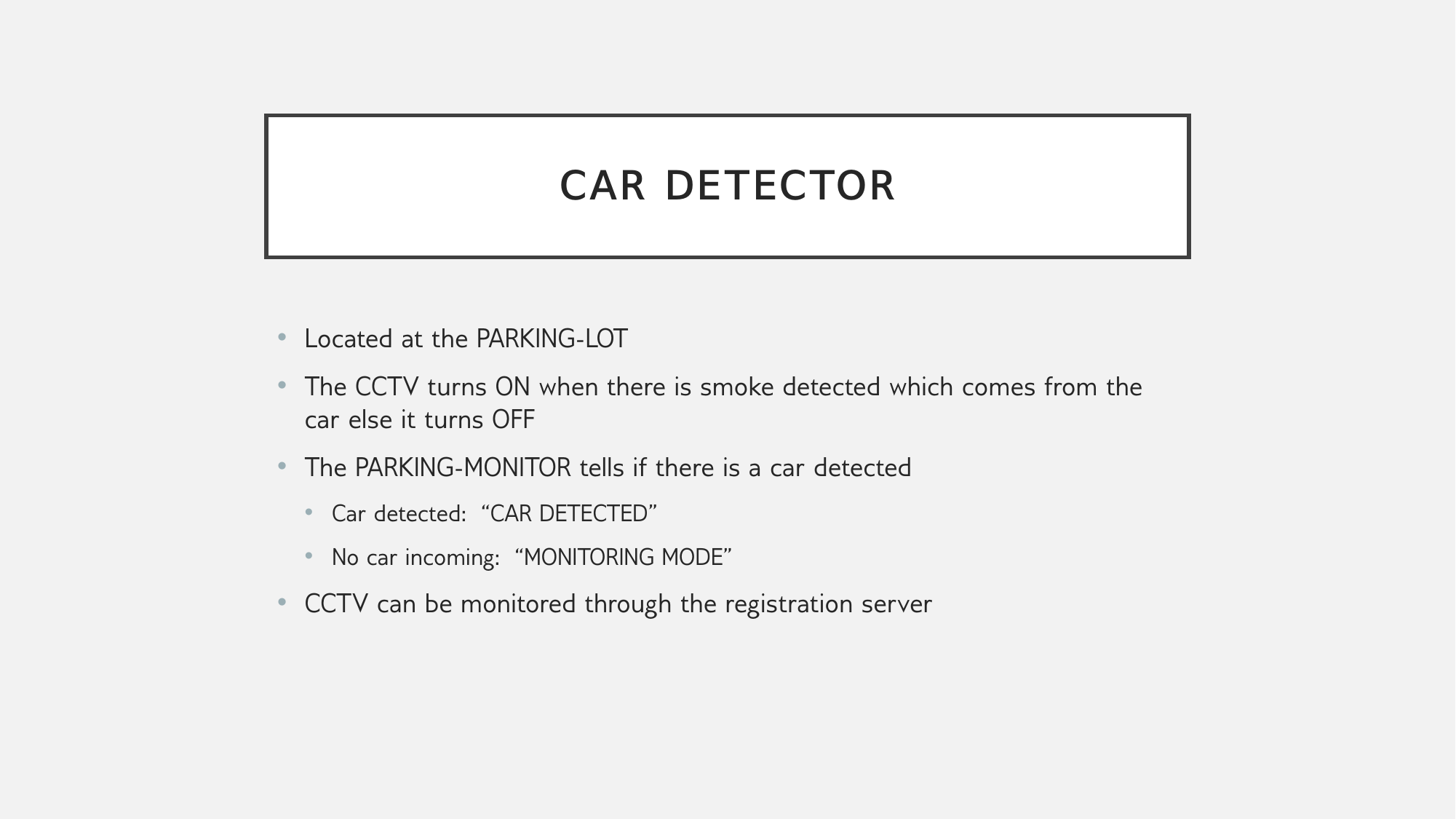

# CAR DETECTOR
Located at the PARKING-LOT
The CCTV turns ON when there is smoke detected which comes from the car else it turns OFF
The PARKING-MONITOR tells if there is a car detected
Car detected:  “CAR DETECTED”
No car incoming:  “MONITORING MODE”
CCTV can be monitored through the registration server